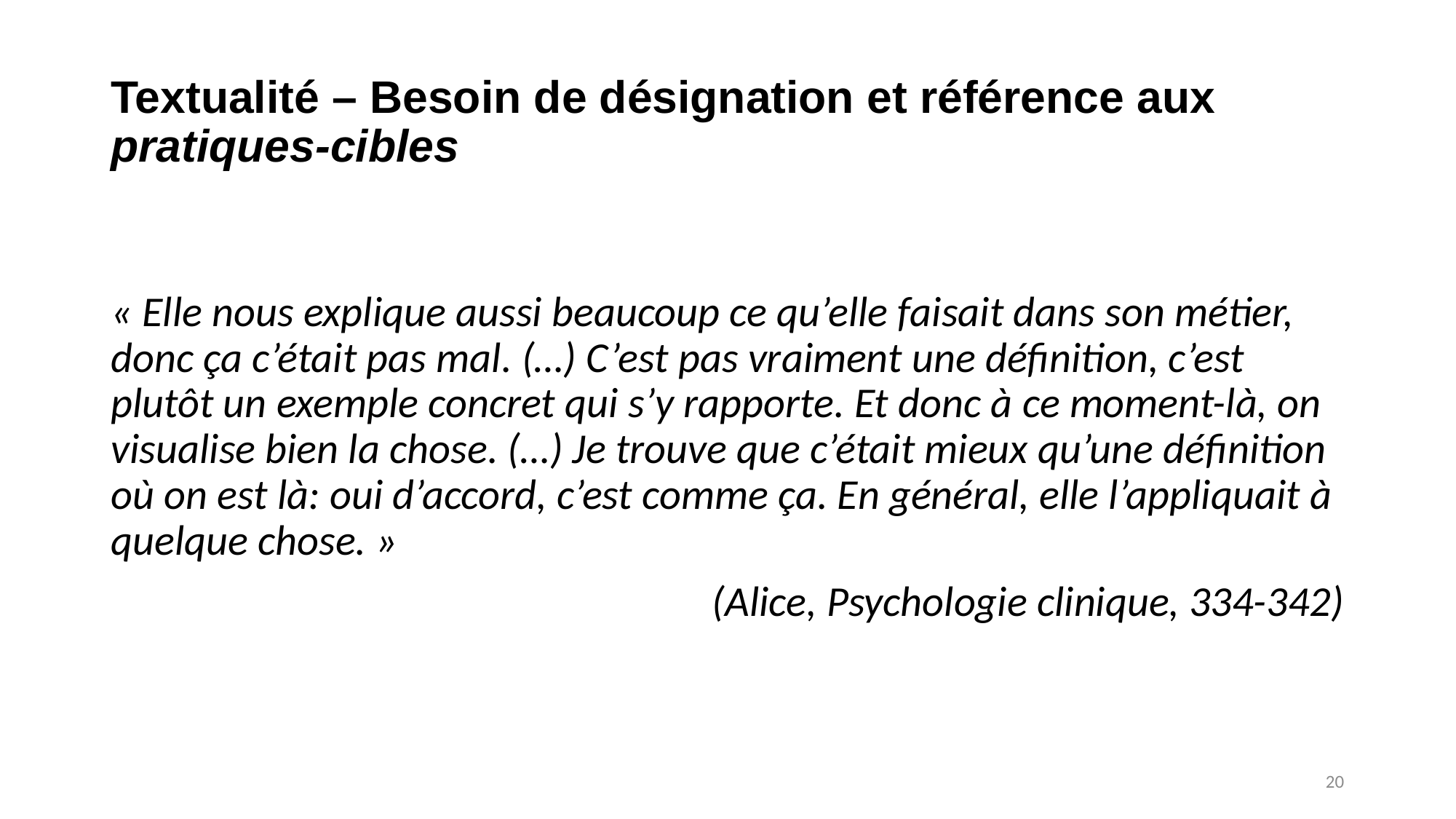

# Textualité – Besoin de désignation et référence aux pratiques-cibles

« Elle nous explique aussi beaucoup ce qu’elle faisait dans son métier, donc ça c’était pas mal. (…) C’est pas vraiment une définition, c’est plutôt un exemple concret qui s’y rapporte. Et donc à ce moment-là, on visualise bien la chose. (…) Je trouve que c’était mieux qu’une définition où on est là: oui d’accord, c’est comme ça. En général, elle l’appliquait à quelque chose. »
(Alice, Psychologie clinique, 334-342)

20